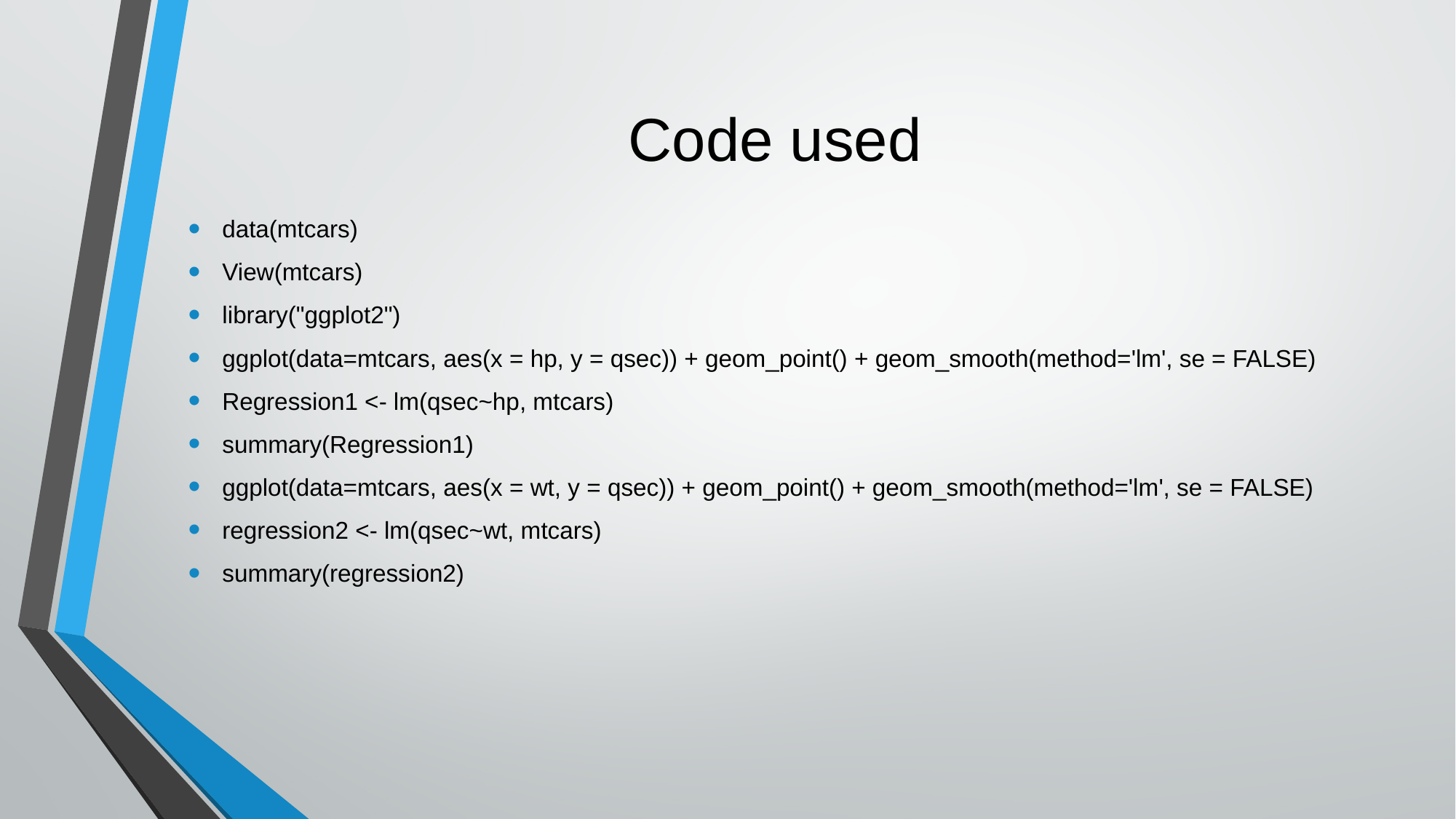

# Code used
data(mtcars)
View(mtcars)
library("ggplot2")
ggplot(data=mtcars, aes(x = hp, y = qsec)) + geom_point() + geom_smooth(method='lm', se = FALSE)
Regression1 <- lm(qsec~hp, mtcars)
summary(Regression1)
ggplot(data=mtcars, aes(x = wt, y = qsec)) + geom_point() + geom_smooth(method='lm', se = FALSE)
regression2 <- lm(qsec~wt, mtcars)
summary(regression2)